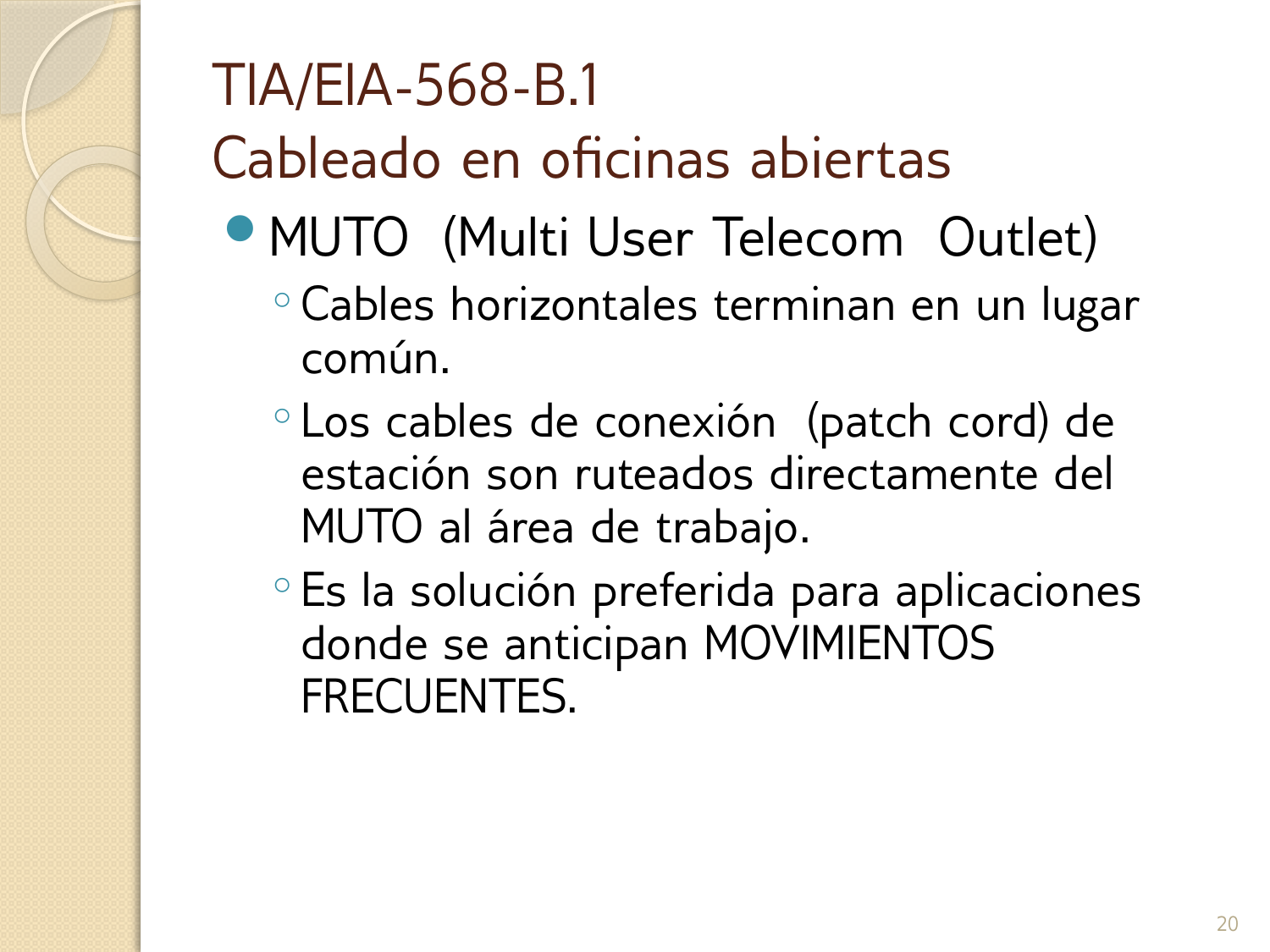

# TIA/EIA-568-B.1 Cableado en oficinas abiertas
MUTO  (Multi User Telecom  Outlet)
Cables horizontales terminan en un lugar común.
Los cables de conexión  (patch cord) de estación son ruteados directamente del MUTO al área de trabajo.
Es la solución preferida para aplicaciones donde se anticipan MOVIMIENTOS FRECUENTES.

20